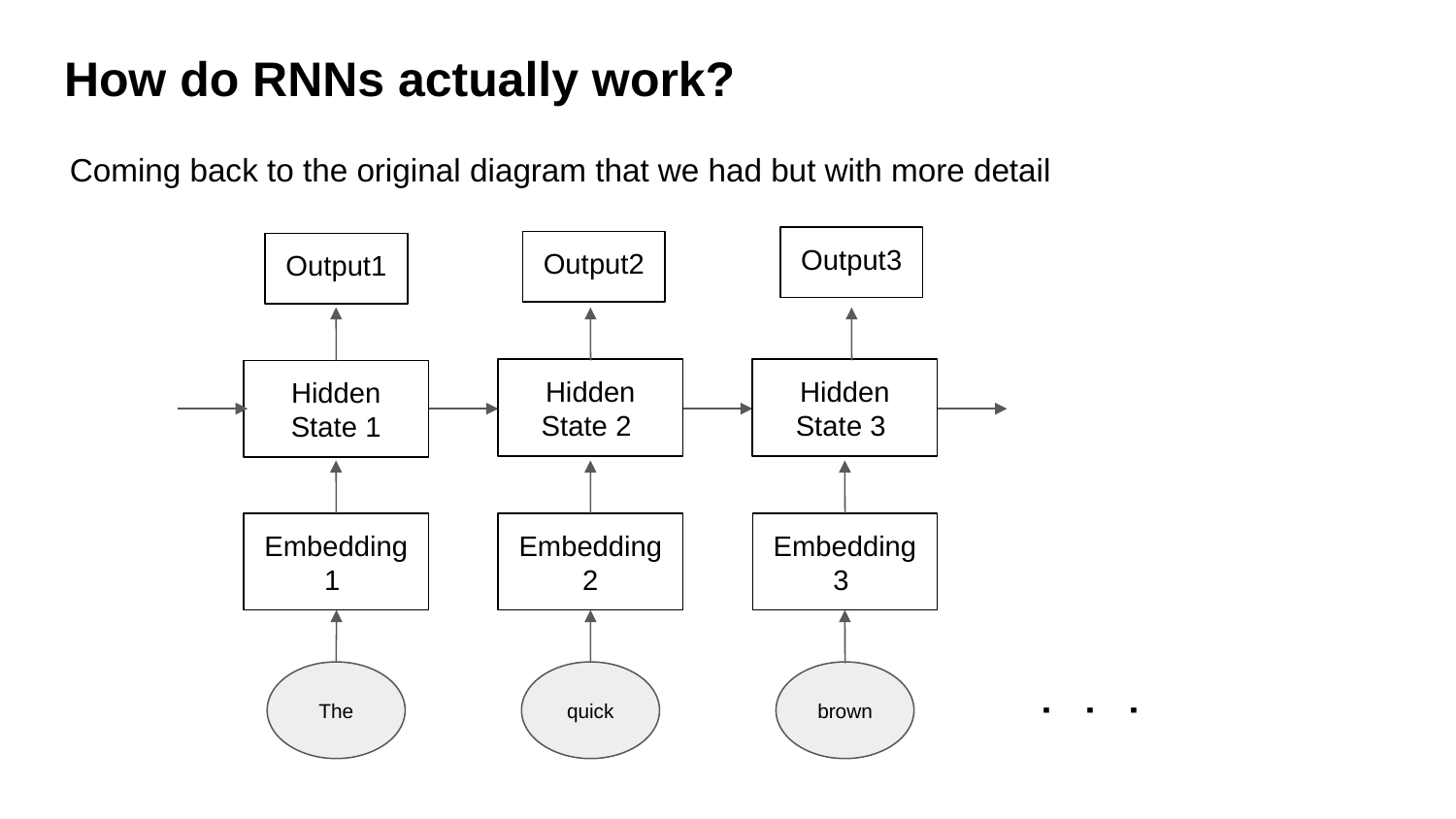

How do RNNs actually work?
Coming back to the original diagram that we had but with more detail
Output3
Output2
Output1
Hidden State 3
Hidden State 2
Hidden State 1
Embedding 1
Embedding 2
Embedding 3
.
.
.
The
quick
brown